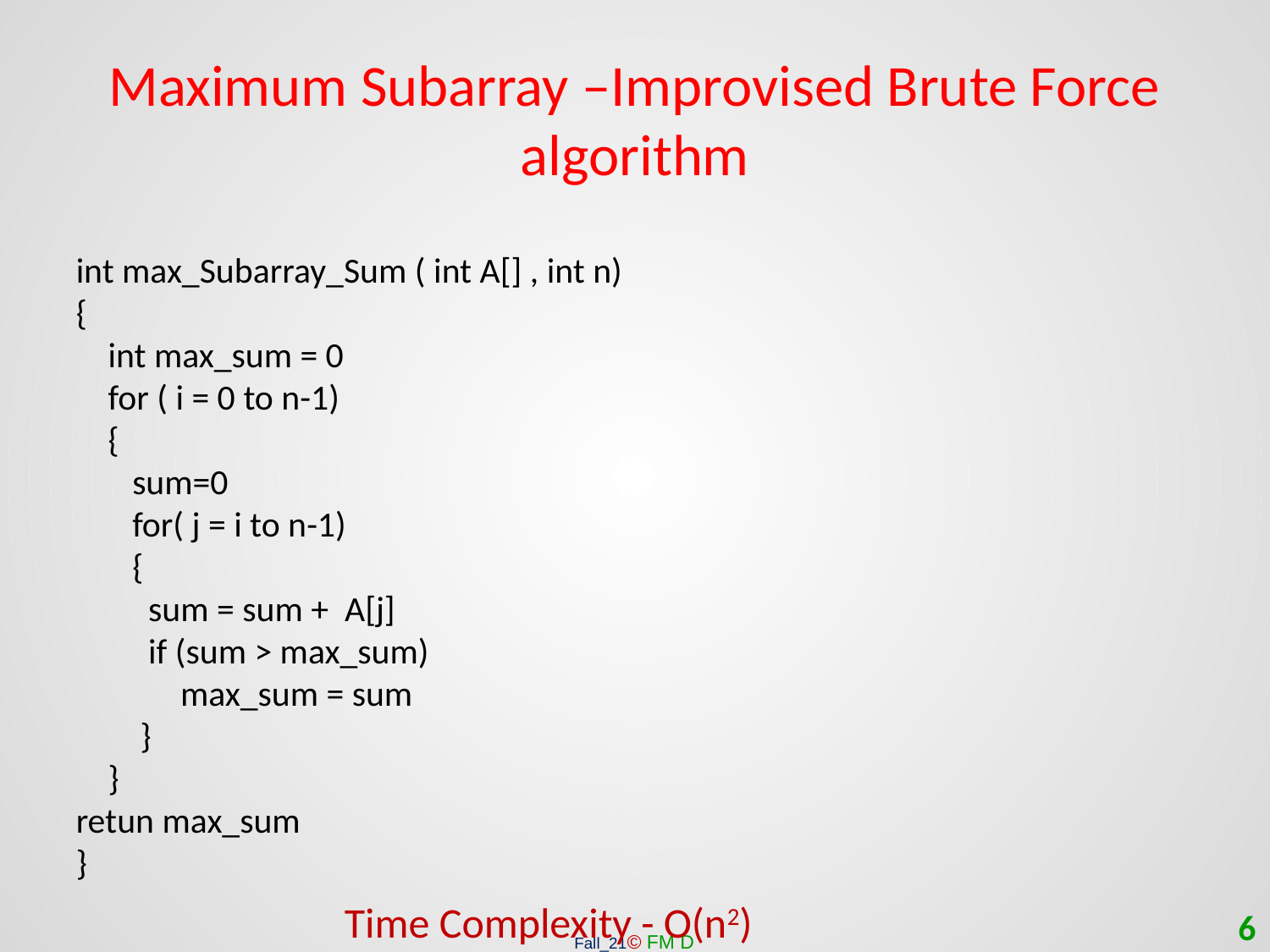

# Maximum Subarray –Improvised Brute Force algorithm
int max_Subarray_Sum ( int A[] , int n)
{
    int max_sum = 0
    for ( i = 0 to n-1)
    {
       sum=0
       for( j = i to n-1)
       {
         sum = sum +  A[j]
         if (sum > max_sum)
             max_sum = sum
        }
    }
retun max_sum
}
Time Complexity - O(n2)
6